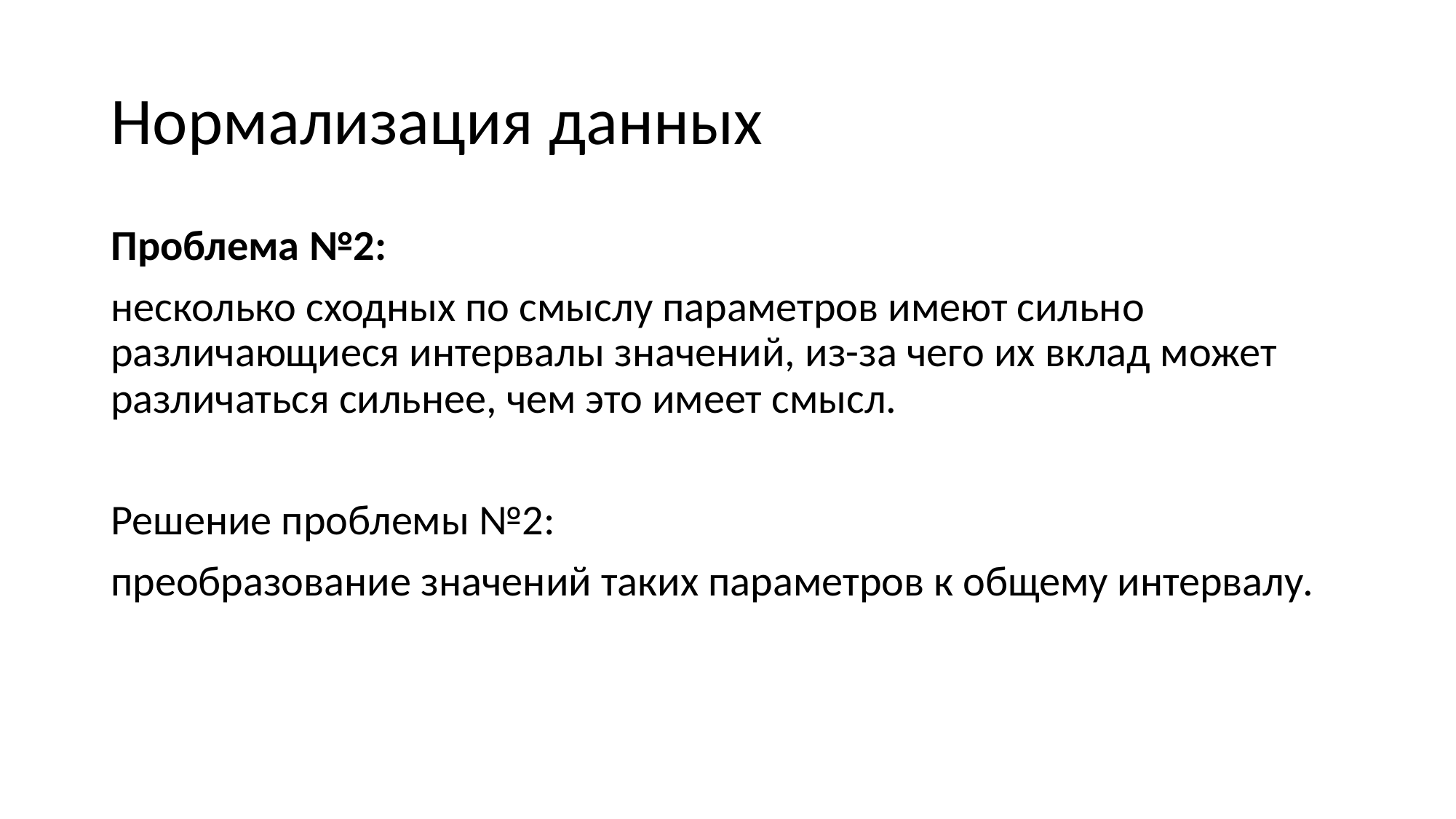

# Нормализация данных
Проблема №2:
несколько сходных по смыслу параметров имеют сильно различающиеся интервалы значений, из-за чего их вклад может различаться сильнее, чем это имеет смысл.

Решение проблемы №2:
преобразование значений таких параметров к общему интервалу.